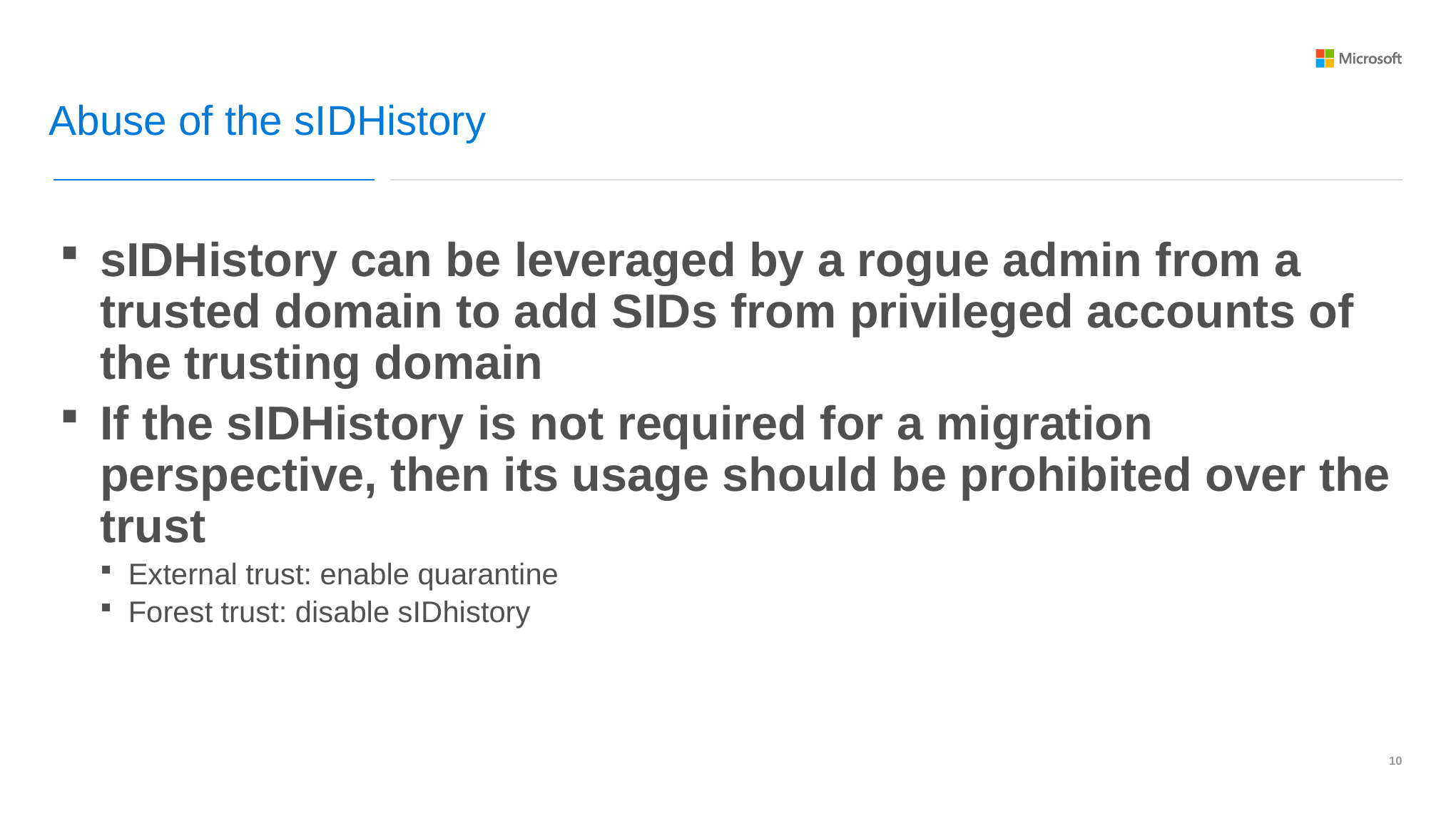

Abuse of the sIDHistory
sIDHistory can be leveraged by a rogue admin from a trusted domain to add SIDs from privileged accounts of the trusting domain
If the sIDHistory is not required for a migration perspective, then its usage should be prohibited over the trust
External trust: enable quarantine
Forest trust: disable sIDhistory

10